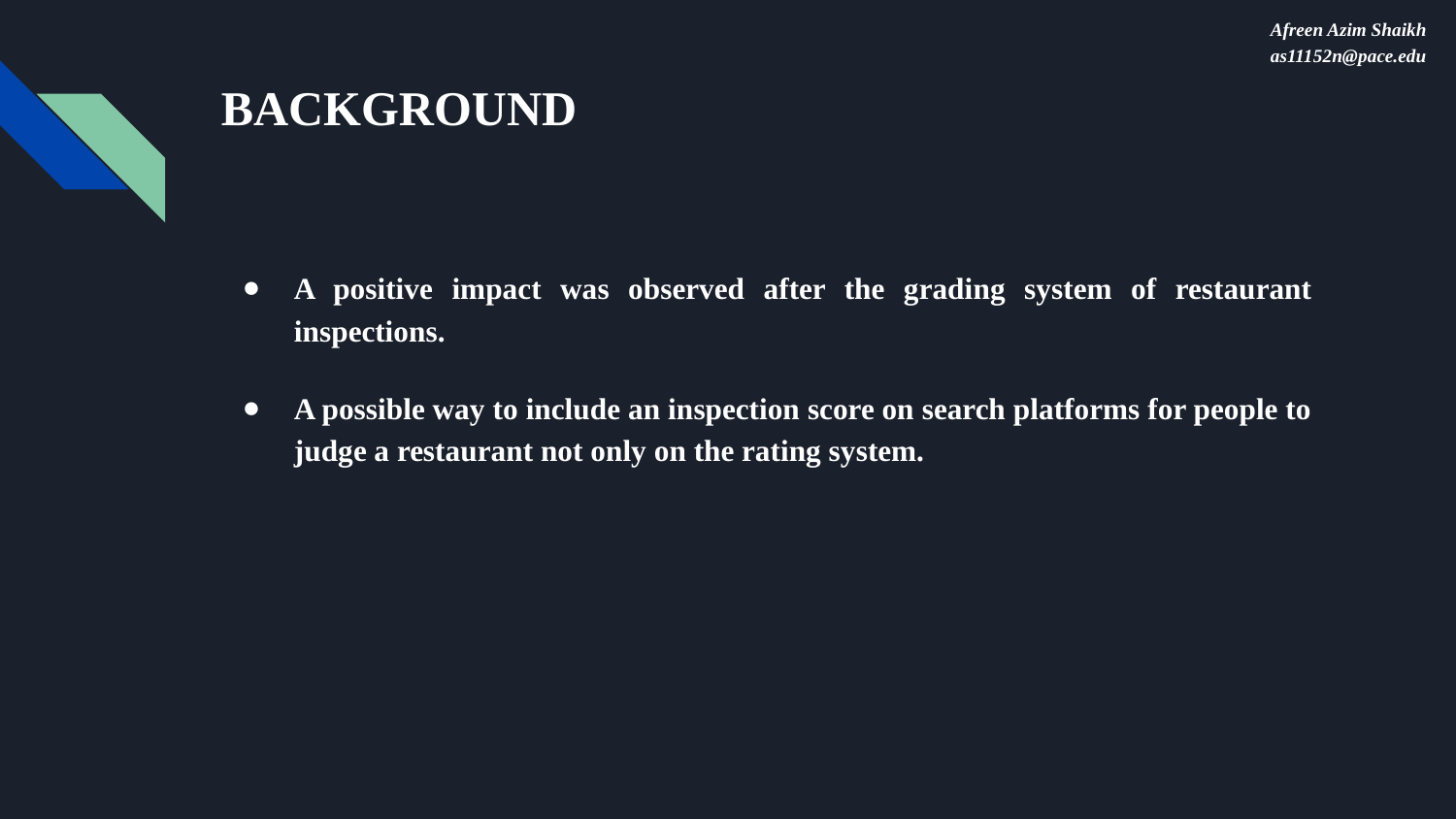

Afreen Azim Shaikh
as11152n@pace.edu
# BACKGROUND
A positive impact was observed after the grading system of restaurant inspections.
A possible way to include an inspection score on search platforms for people to judge a restaurant not only on the rating system.